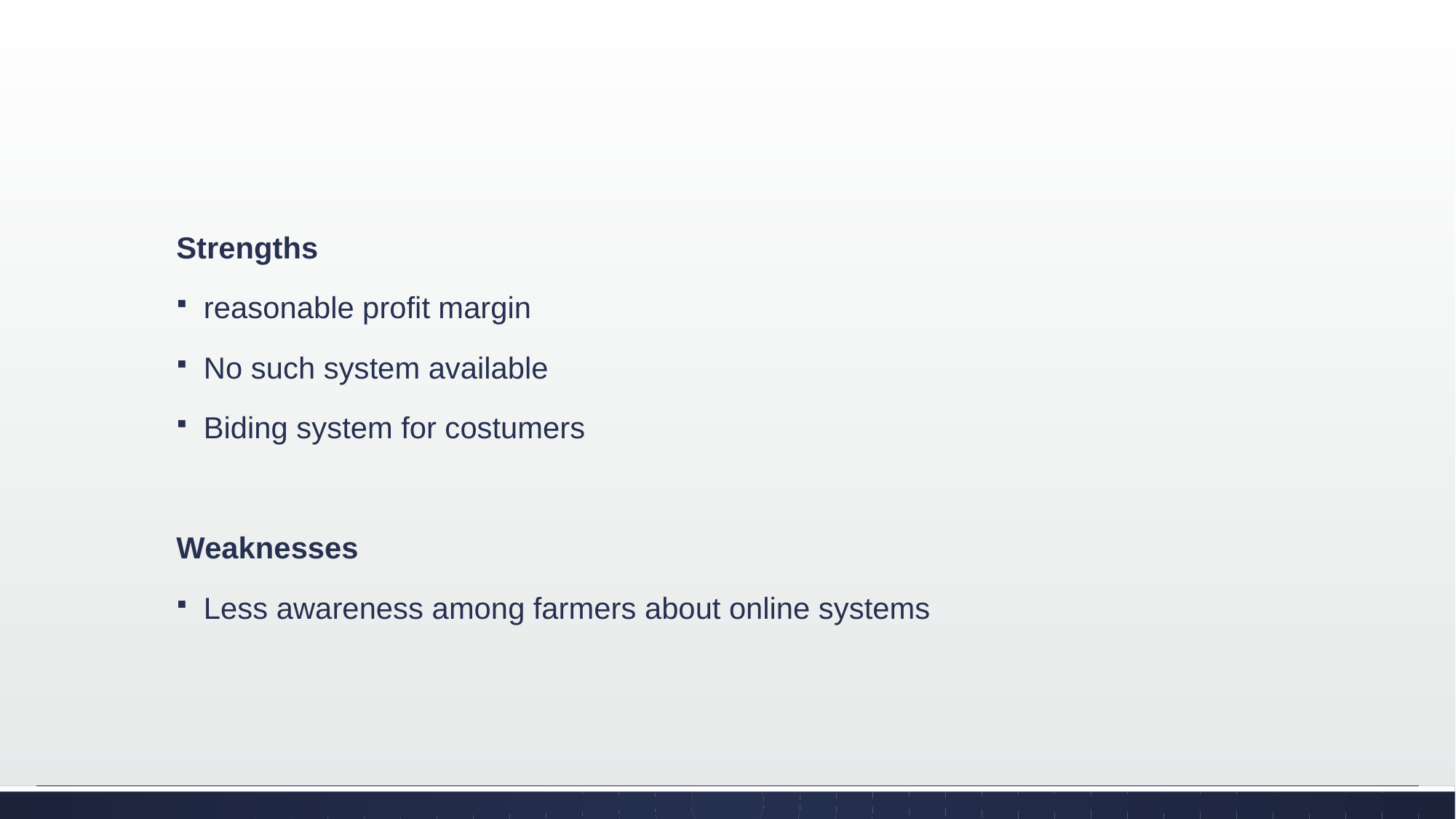

#
Strengths
reasonable profit margin
No such system available
Biding system for costumers

Weaknesses
Less awareness among farmers about online systems